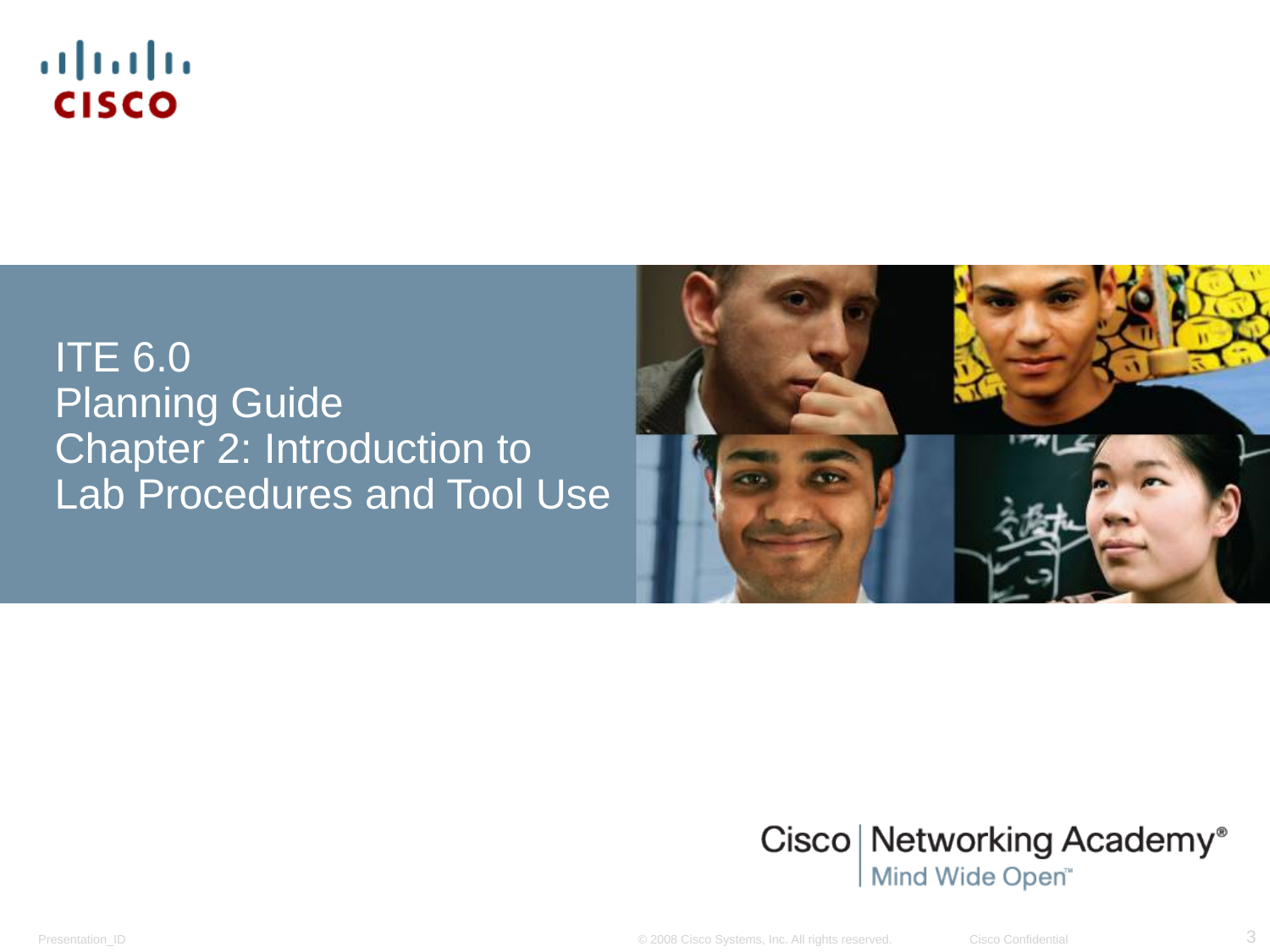

ITE 6.0
Planning Guide
Chapter 2: Introduction to Lab Procedures and Tool Use